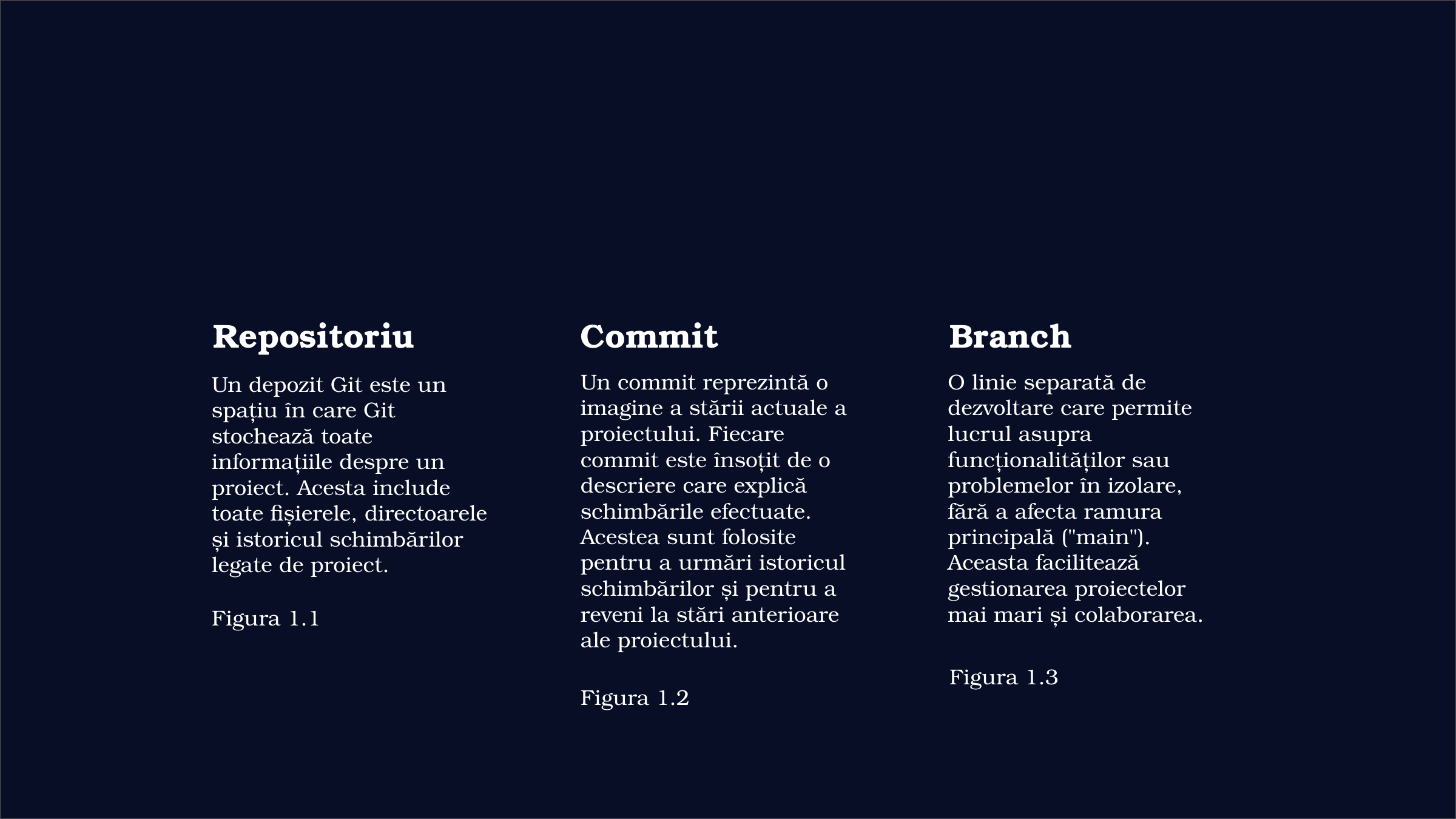

Repositoriu
Un depozit Git este un spațiu în care Git stochează toate informațiile despre un proiect. Acesta include toate fișierele, directoarele și istoricul schimbărilor legate de proiect.
Commit
Branch
O linie separată de dezvoltare care permite lucrul asupra funcționalităților sau problemelor în izolare, fără a afecta ramura principală ("main"). Aceasta facilitează gestionarea proiectelor mai mari și colaborarea.

Un commit reprezintă o imagine a stării actuale a proiectului. Fiecare commit este însoțit de o descriere care explică schimbările efectuate. Acestea sunt folosite pentru a urmări istoricul schimbărilor și pentru a reveni la stări anterioare ale proiectului.

Figura 1.1
Figura 1.3
Figura 1.2